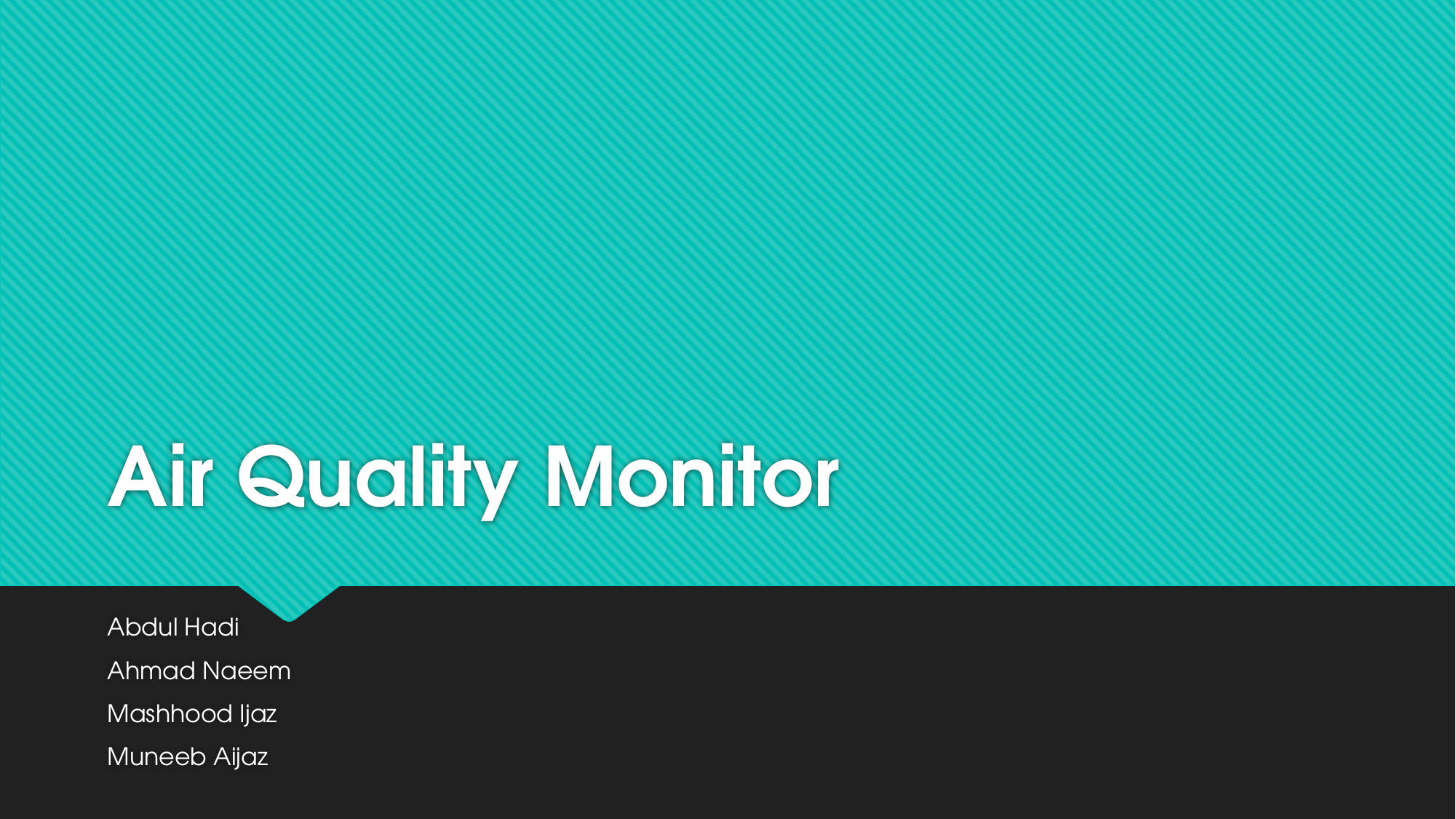

# Air Quality Monitor
Abdul Hadi
Ahmad Naeem
Mashhood Ijaz
Muneeb Aijaz